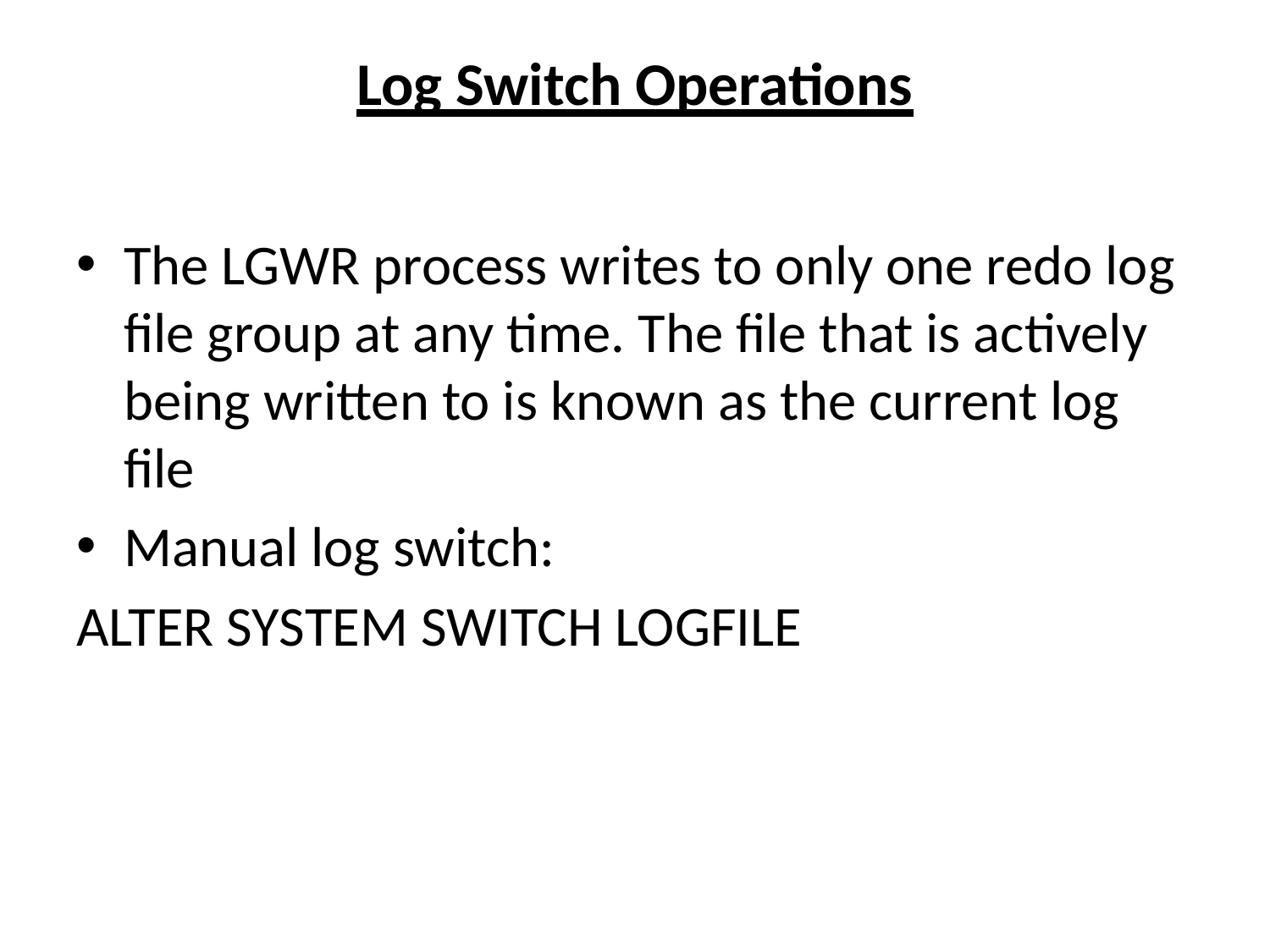

# Log Switch Operations
The LGWR process writes to only one redo log file group at any time. The file that is actively being written to is known as the current log file
Manual log switch:
ALTER SYSTEM SWITCH LOGFILE